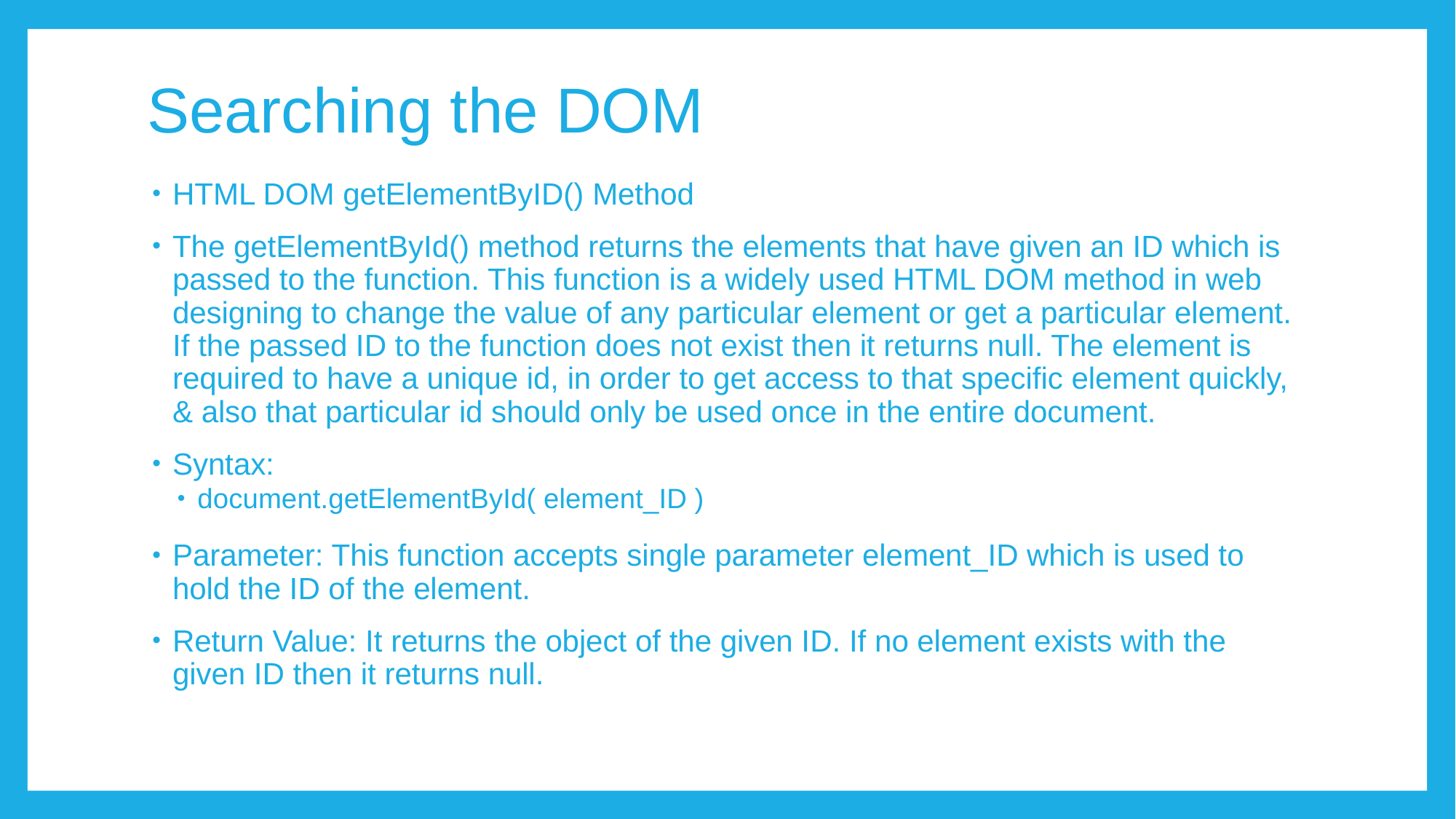

# Searching the DOM
HTML DOM getElementByID() Method
The getElementById() method returns the elements that have given an ID which is passed to the function. This function is a widely used HTML DOM method in web designing to change the value of any particular element or get a particular element. If the passed ID to the function does not exist then it returns null. The element is required to have a unique id, in order to get access to that specific element quickly, & also that particular id should only be used once in the entire document.
Syntax:
document.getElementById( element_ID )
Parameter: This function accepts single parameter element_ID which is used to hold the ID of the element.
Return Value: It returns the object of the given ID. If no element exists with the given ID then it returns null.